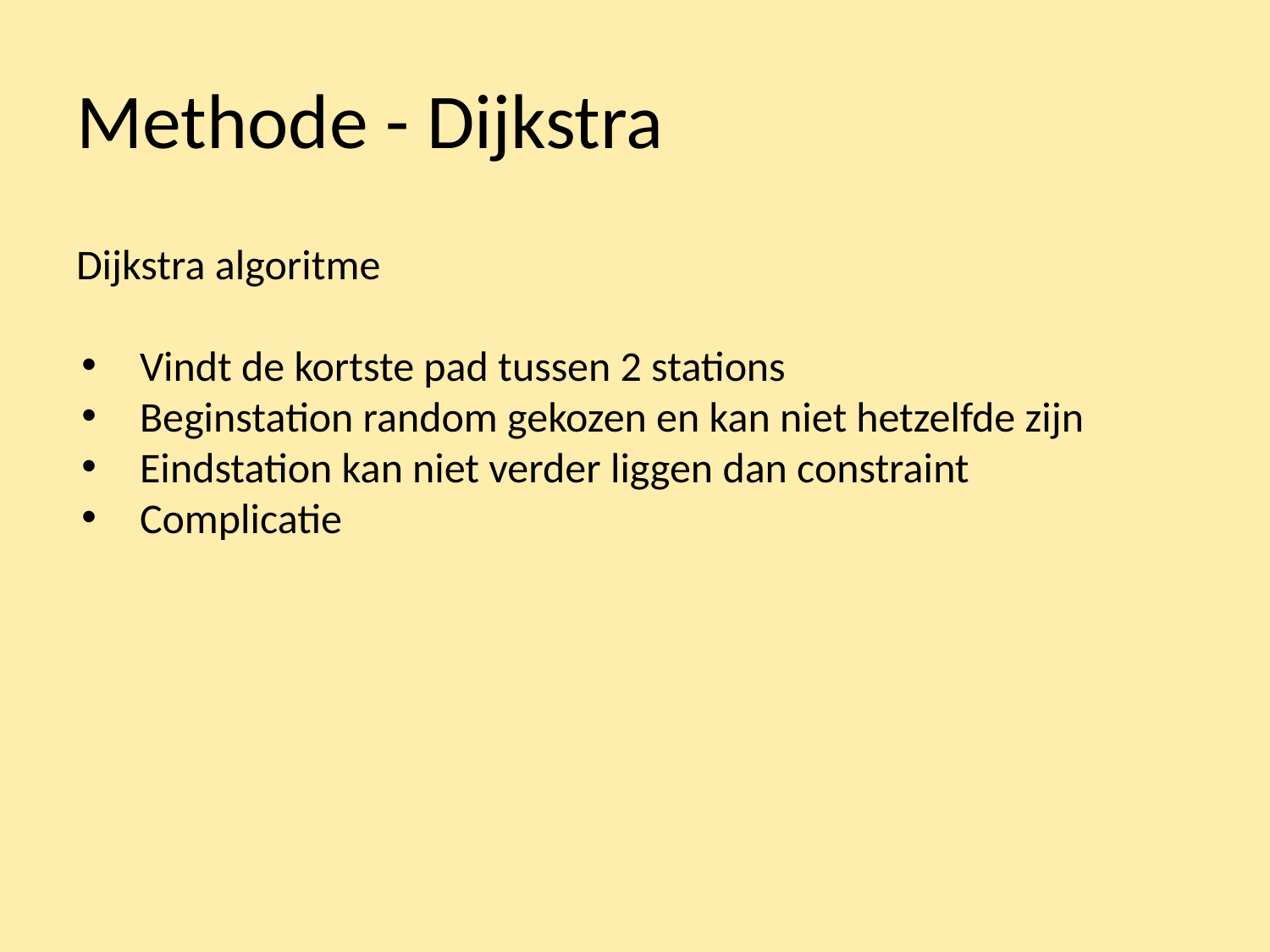

# Methode - Dijkstra
Dijkstra algoritme

Vindt de kortste pad tussen 2 stations
Beginstation random gekozen en kan niet hetzelfde zijn
Eindstation kan niet verder liggen dan constraint
Complicatie